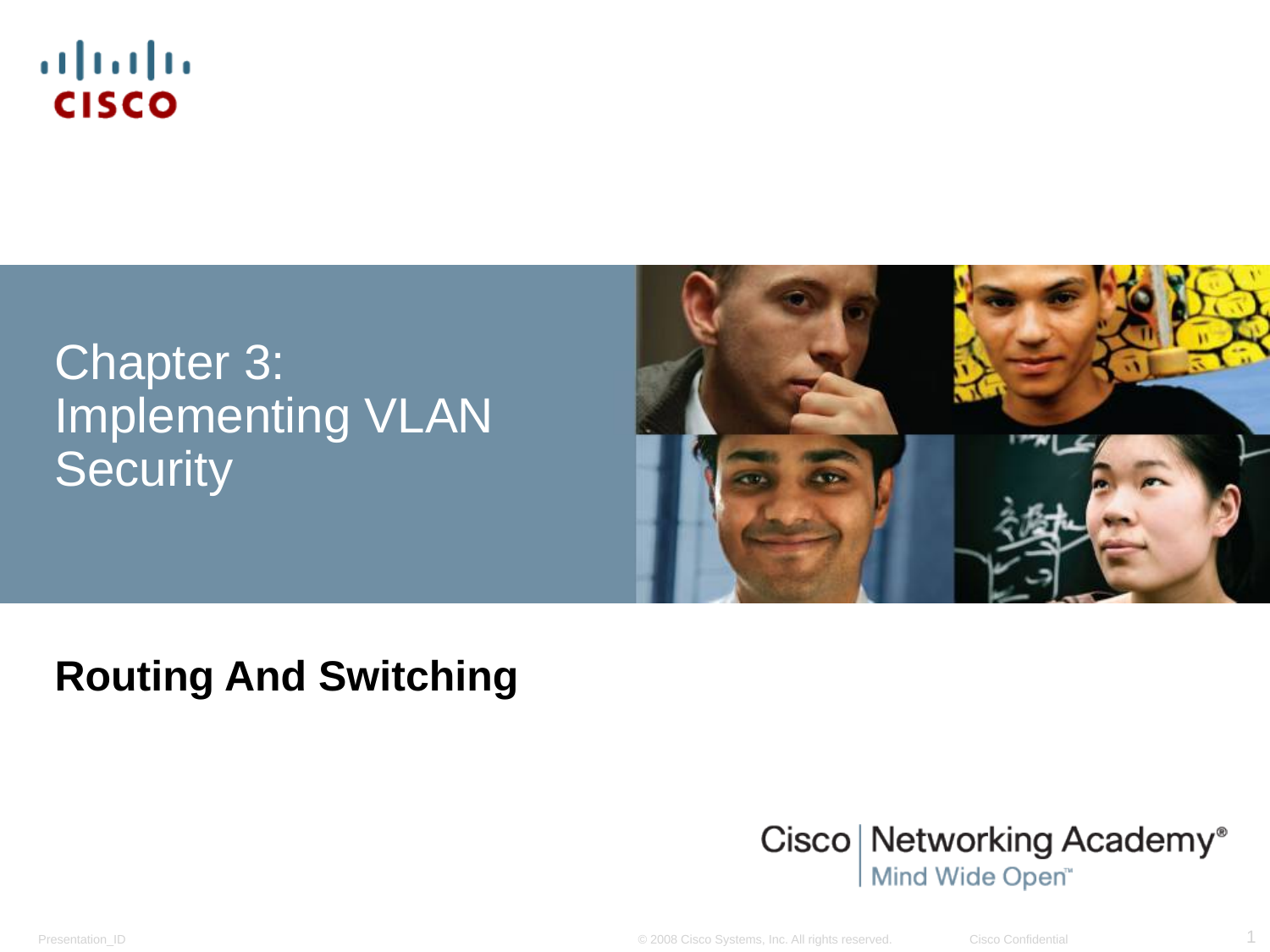

# Chapter 3: Implementing VLAN Security
Routing And Switching